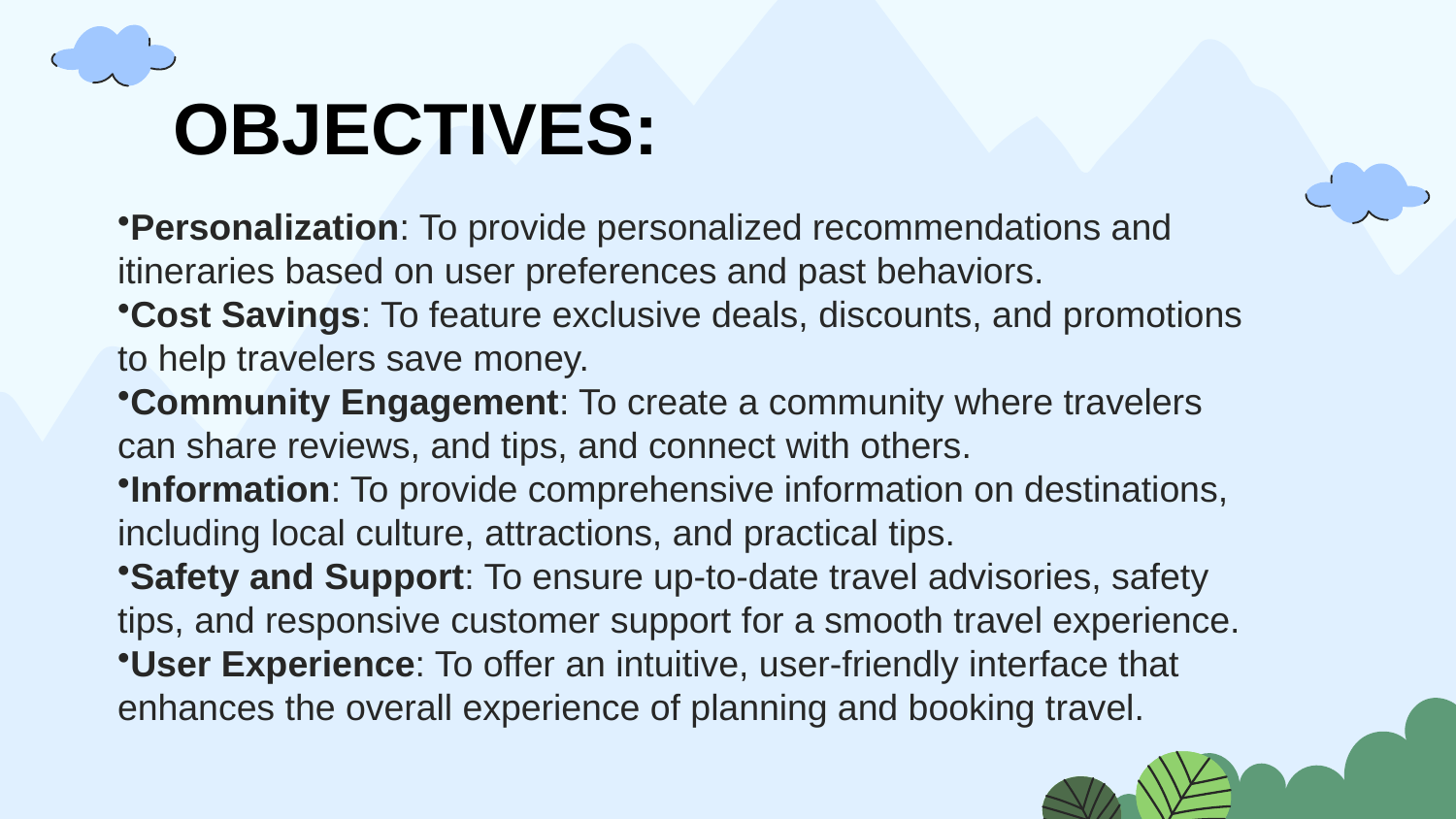

OBJECTIVES:

Personalization: To provide personalized recommendations and itineraries based on user preferences and past behaviors.
Cost Savings: To feature exclusive deals, discounts, and promotions to help travelers save money.
Community Engagement: To create a community where travelers can share reviews, and tips, and connect with others.
Information: To provide comprehensive information on destinations, including local culture, attractions, and practical tips.
Safety and Support: To ensure up-to-date travel advisories, safety tips, and responsive customer support for a smooth travel experience.
User Experience: To offer an intuitive, user-friendly interface that enhances the overall experience of planning and booking travel.